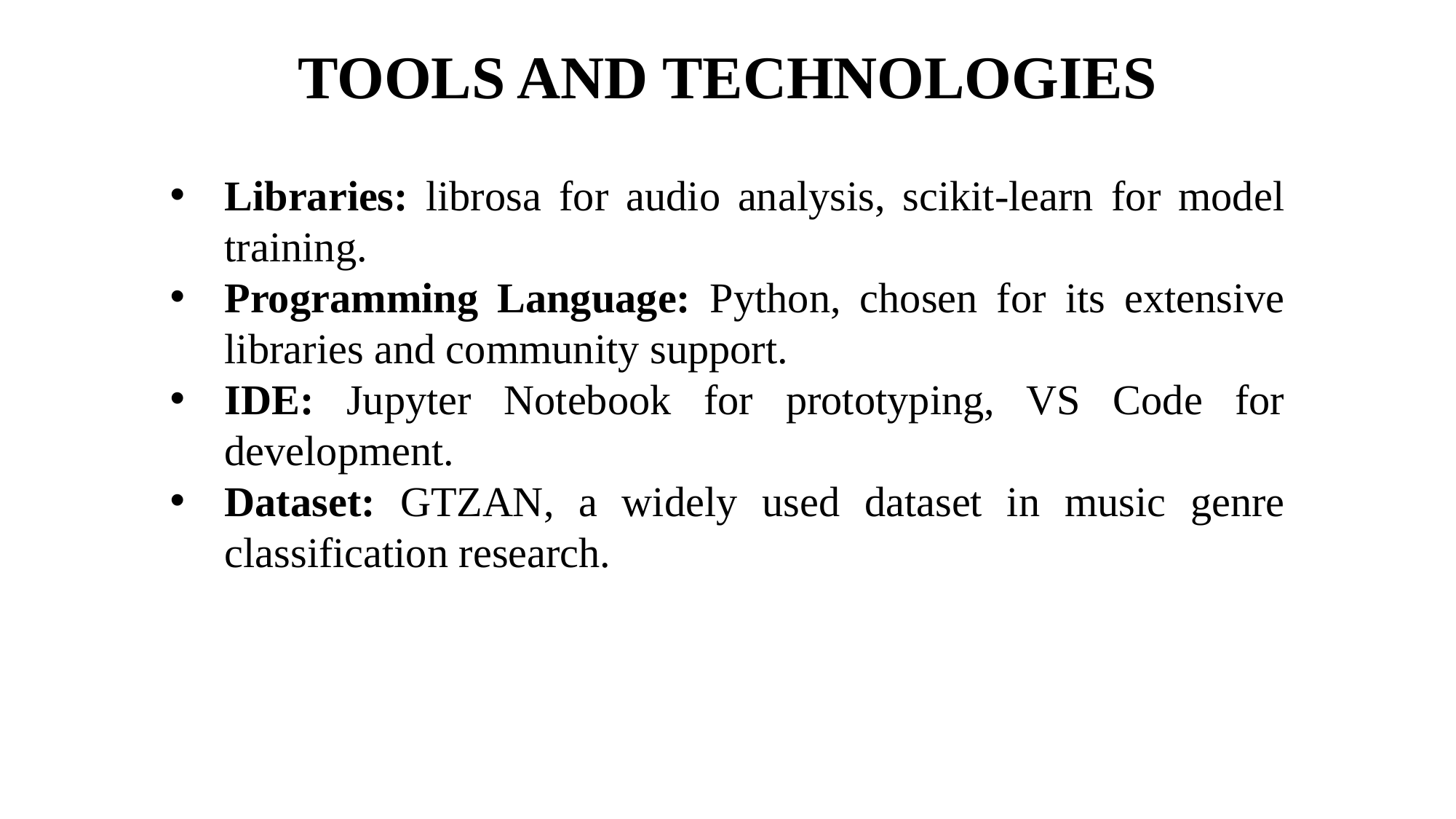

TOOLS AND TECHNOLOGIES

Libraries: librosa for audio analysis, scikit-learn for model training.
Programming Language: Python, chosen for its extensive libraries and community support.
IDE: Jupyter Notebook for prototyping, VS Code for development.
Dataset: GTZAN, a widely used dataset in music genre classification research.